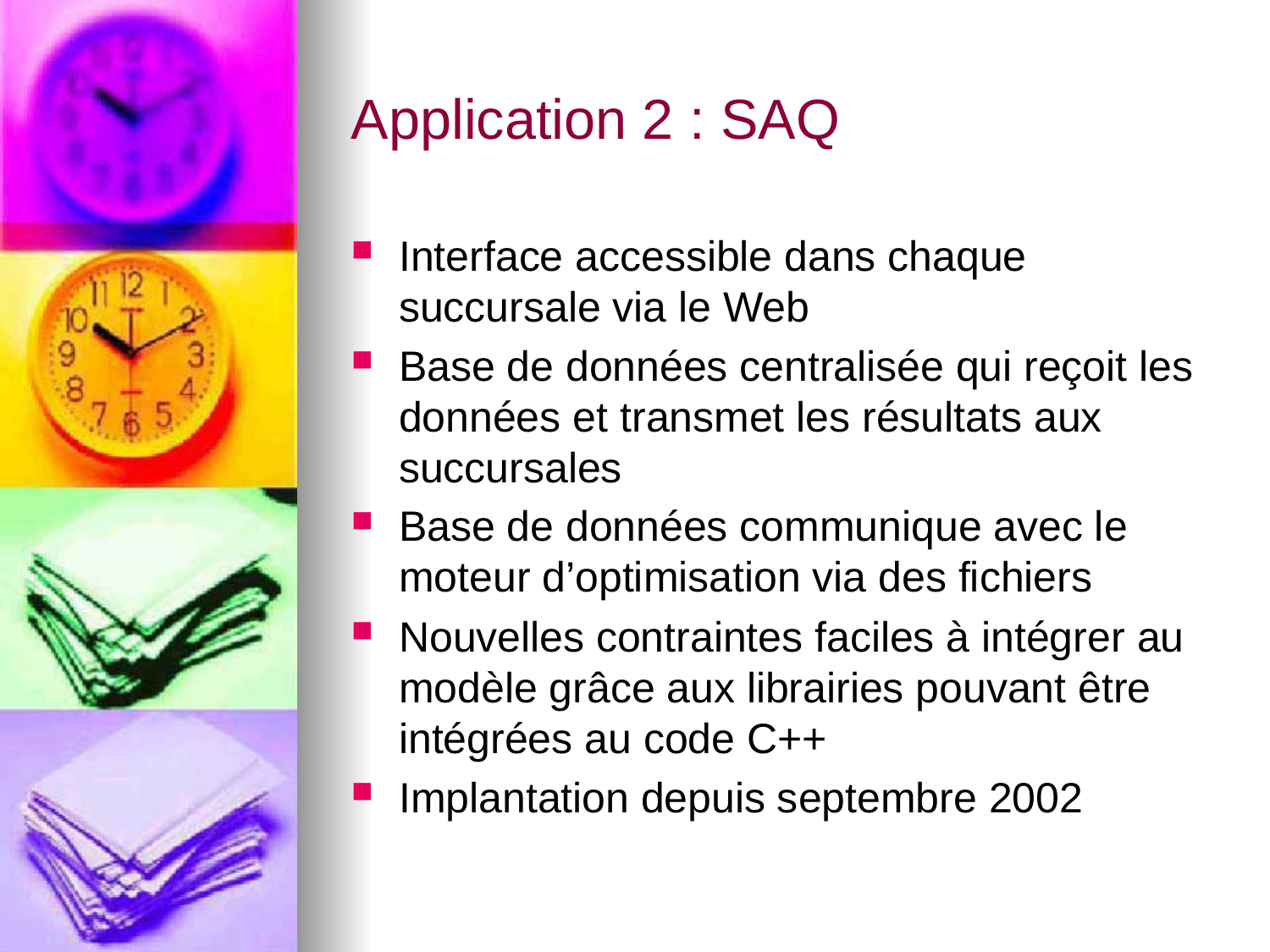

# Application 2 : SAQ
Interface accessible dans chaque succursale via le Web
Base de données centralisée qui reçoit les données et transmet les résultats aux succursales
Base de données communique avec le moteur d’optimisation via des fichiers
Nouvelles contraintes faciles à intégrer au modèle grâce aux librairies pouvant être intégrées au code C++
Implantation depuis septembre 2002